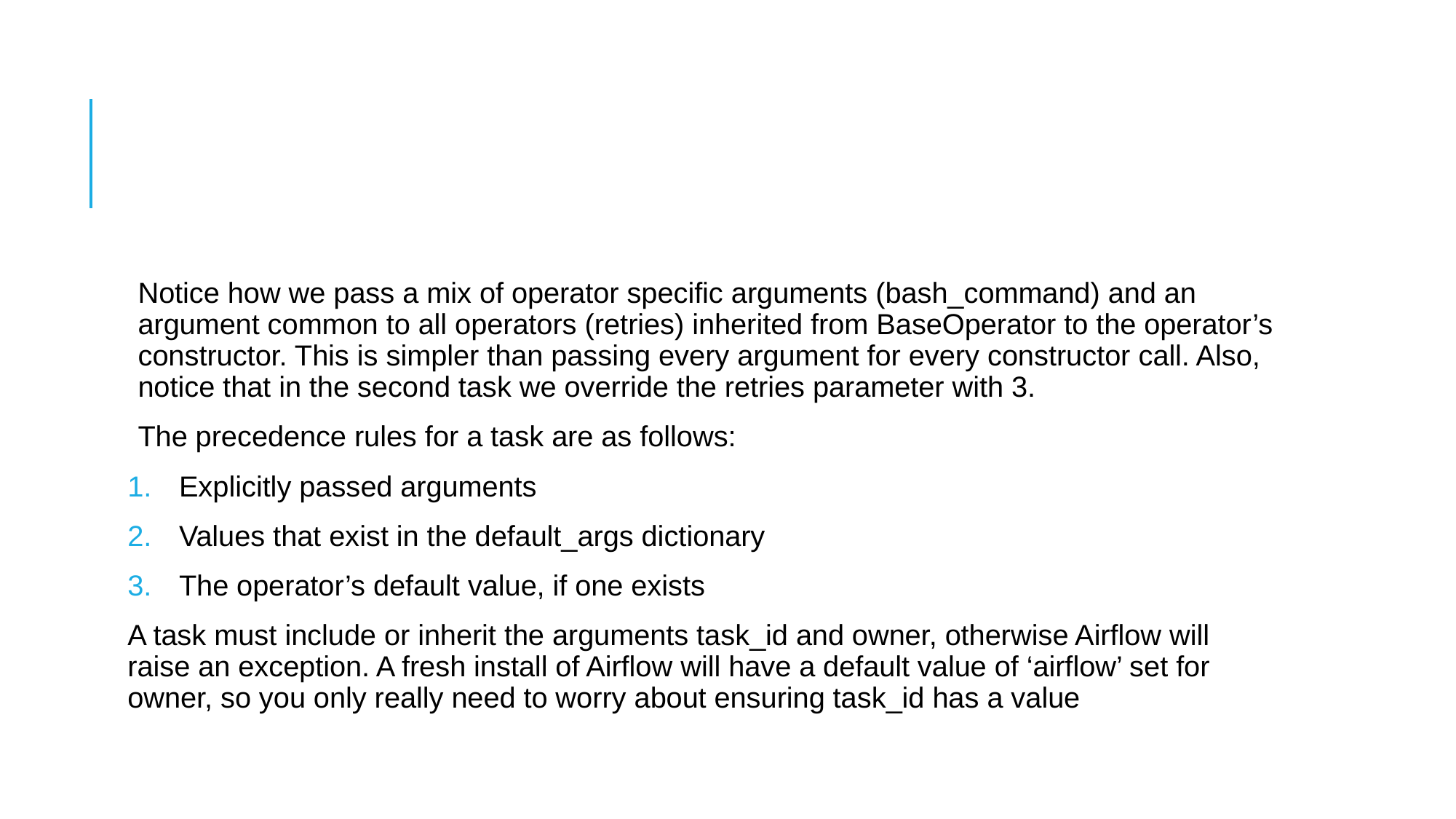

#
Notice how we pass a mix of operator specific arguments (bash_command) and an argument common to all operators (retries) inherited from BaseOperator to the operator’s constructor. This is simpler than passing every argument for every constructor call. Also, notice that in the second task we override the retries parameter with 3.
The precedence rules for a task are as follows:
Explicitly passed arguments
Values that exist in the default_args dictionary
The operator’s default value, if one exists
A task must include or inherit the arguments task_id and owner, otherwise Airflow will raise an exception. A fresh install of Airflow will have a default value of ‘airflow’ set for owner, so you only really need to worry about ensuring task_id has a value